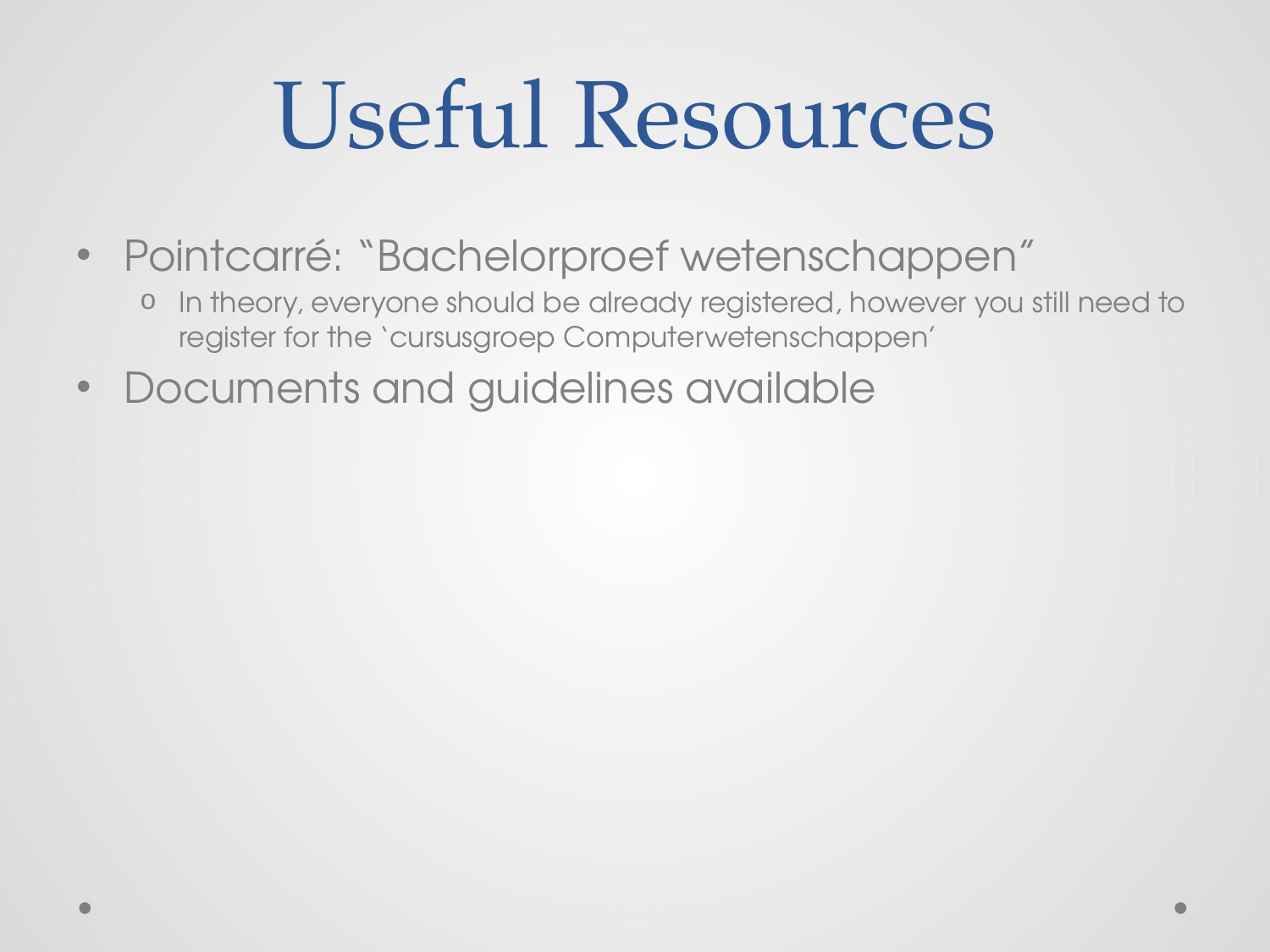

# Useful Resources
Pointcarré: “Bachelorproef wetenschappen”
In theory, everyone should be already registered, however you still need to register for the ‘cursusgroep Computerwetenschappen’
Documents and guidelines available